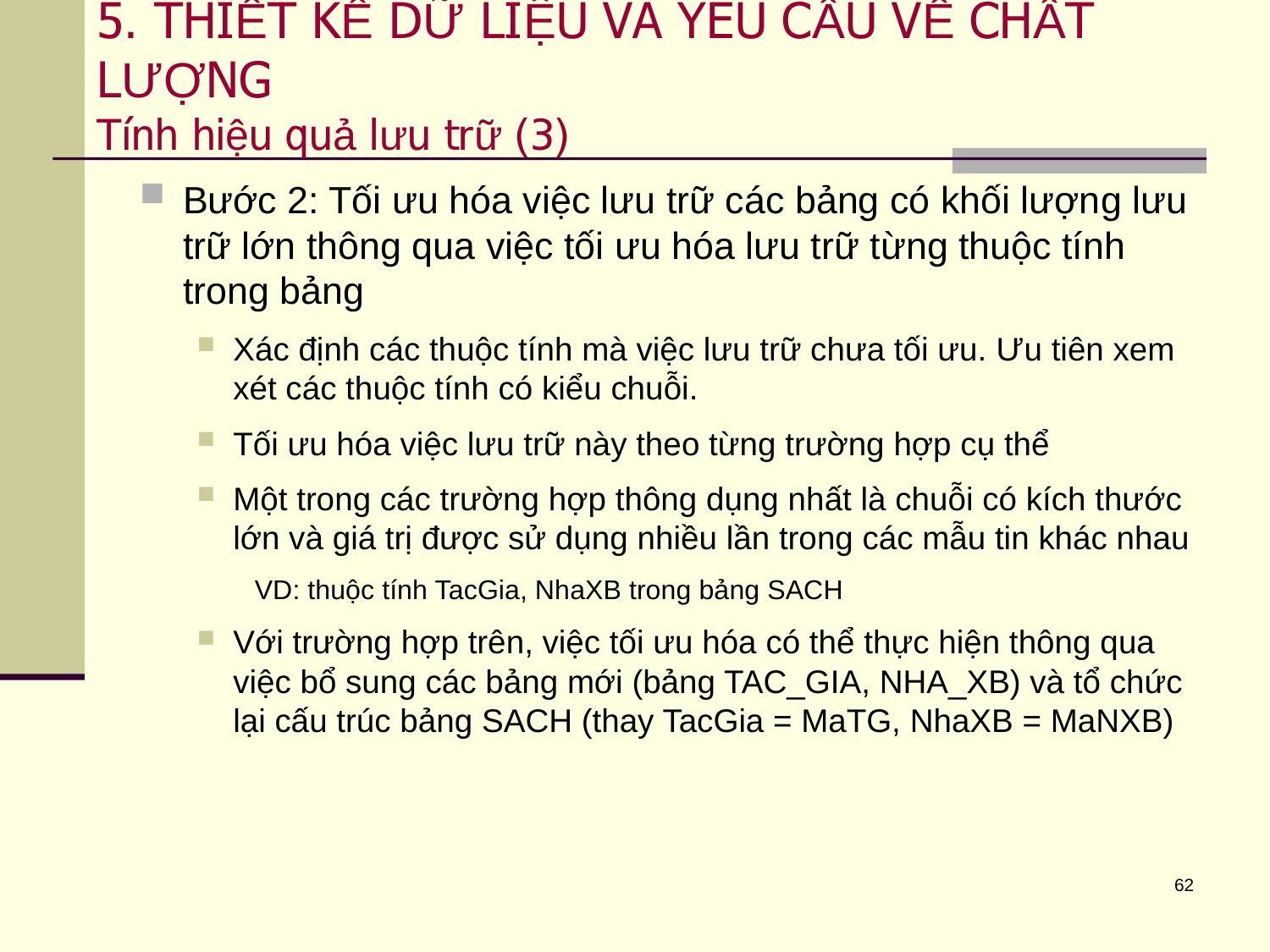

# 5. THIẾT KẾ DỮ LIỆU VÀ YÊU CẦU VỀ CHẤT LƯỢNG Tính hiệu quả lưu trữ (3)
Bước 2: Tối ưu hóa việc lưu trữ các bảng có khối lượng lưu trữ lớn thông qua việc tối ưu hóa lưu trữ từng thuộc tính trong bảng
Xác định các thuộc tính mà việc lưu trữ chưa tối ưu. Ưu tiên xem xét các thuộc tính có kiểu chuỗi.
Tối ưu hóa việc lưu trữ này theo từng trường hợp cụ thể
Một trong các trường hợp thông dụng nhất là chuỗi có kích thước lớn và giá trị được sử dụng nhiều lần trong các mẫu tin khác nhau
VD: thuộc tính TacGia, NhaXB trong bảng SACH
Với trường hợp trên, việc tối ưu hóa có thể thực hiện thông qua việc bổ sung các bảng mới (bảng TAC_GIA, NHA_XB) và tổ chức lại cấu trúc bảng SACH (thay TacGia = MaTG, NhaXB = MaNXB)
62